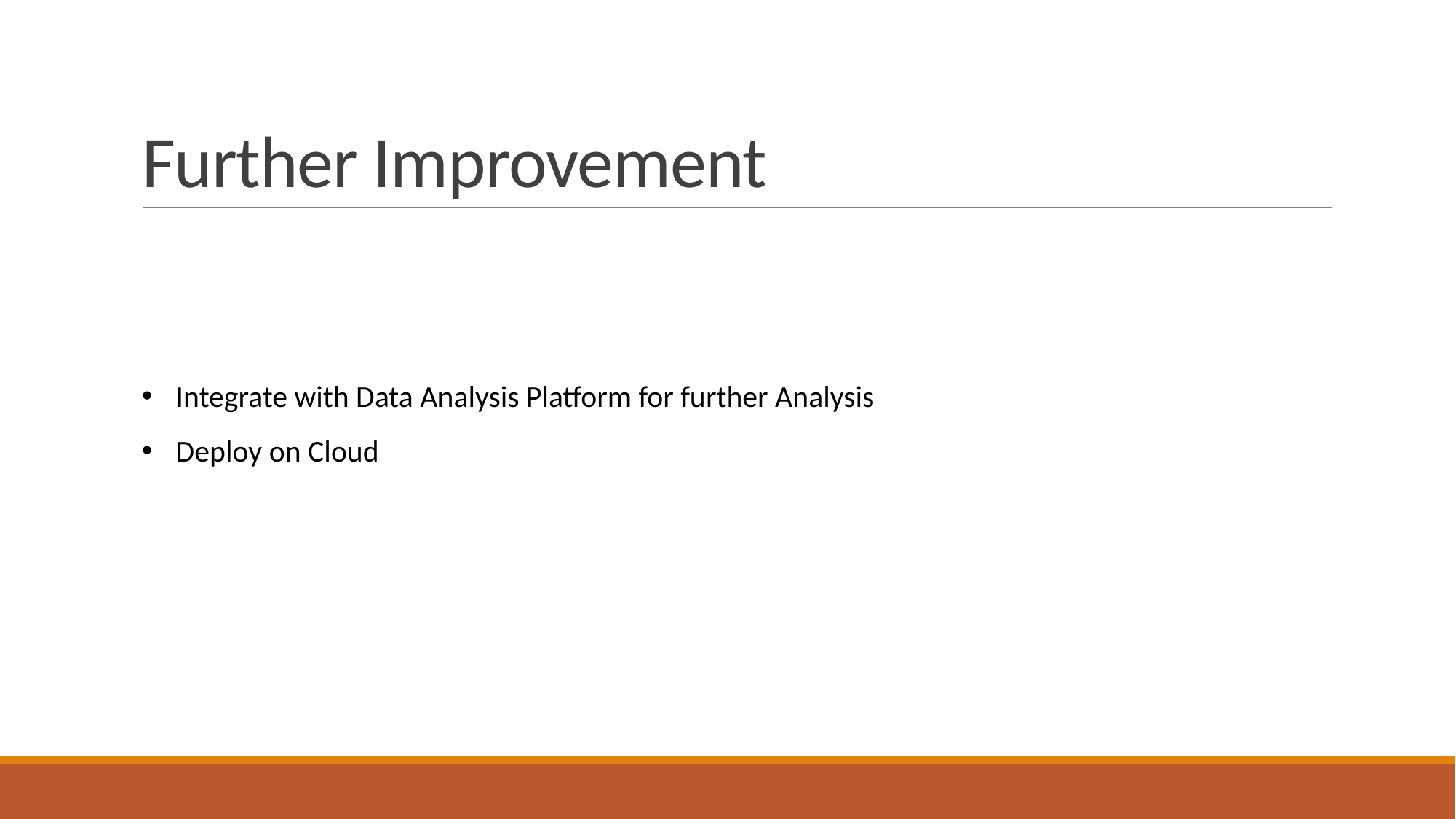

# Further Improvement
Integrate with Data Analysis Platform for further Analysis
Deploy on Cloud